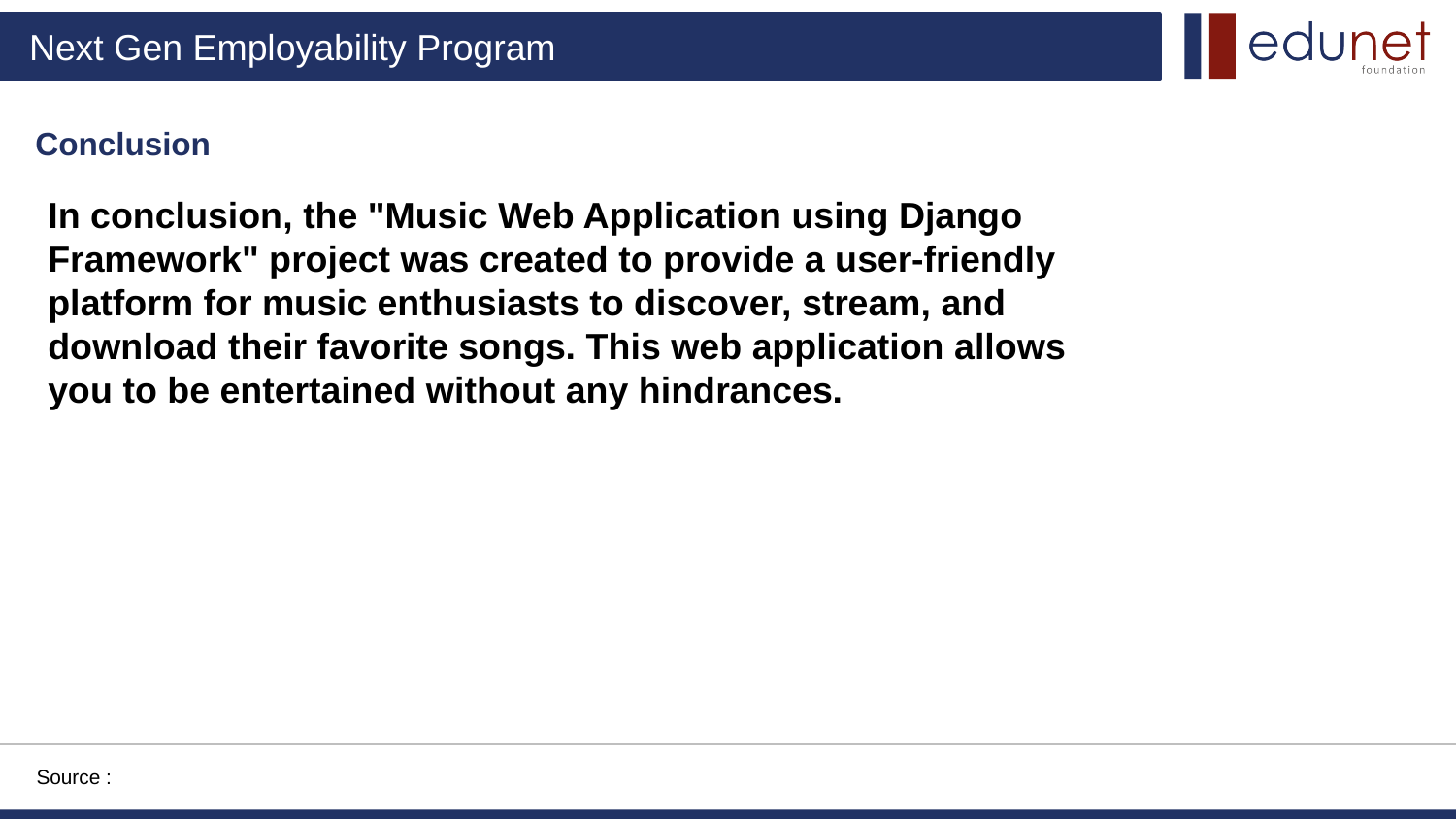

Conclusion
In conclusion, the "Music Web Application using Django Framework" project was created to provide a user-friendly platform for music enthusiasts to discover, stream, and download their favorite songs. This web application allows you to be entertained without any hindrances.
Source :